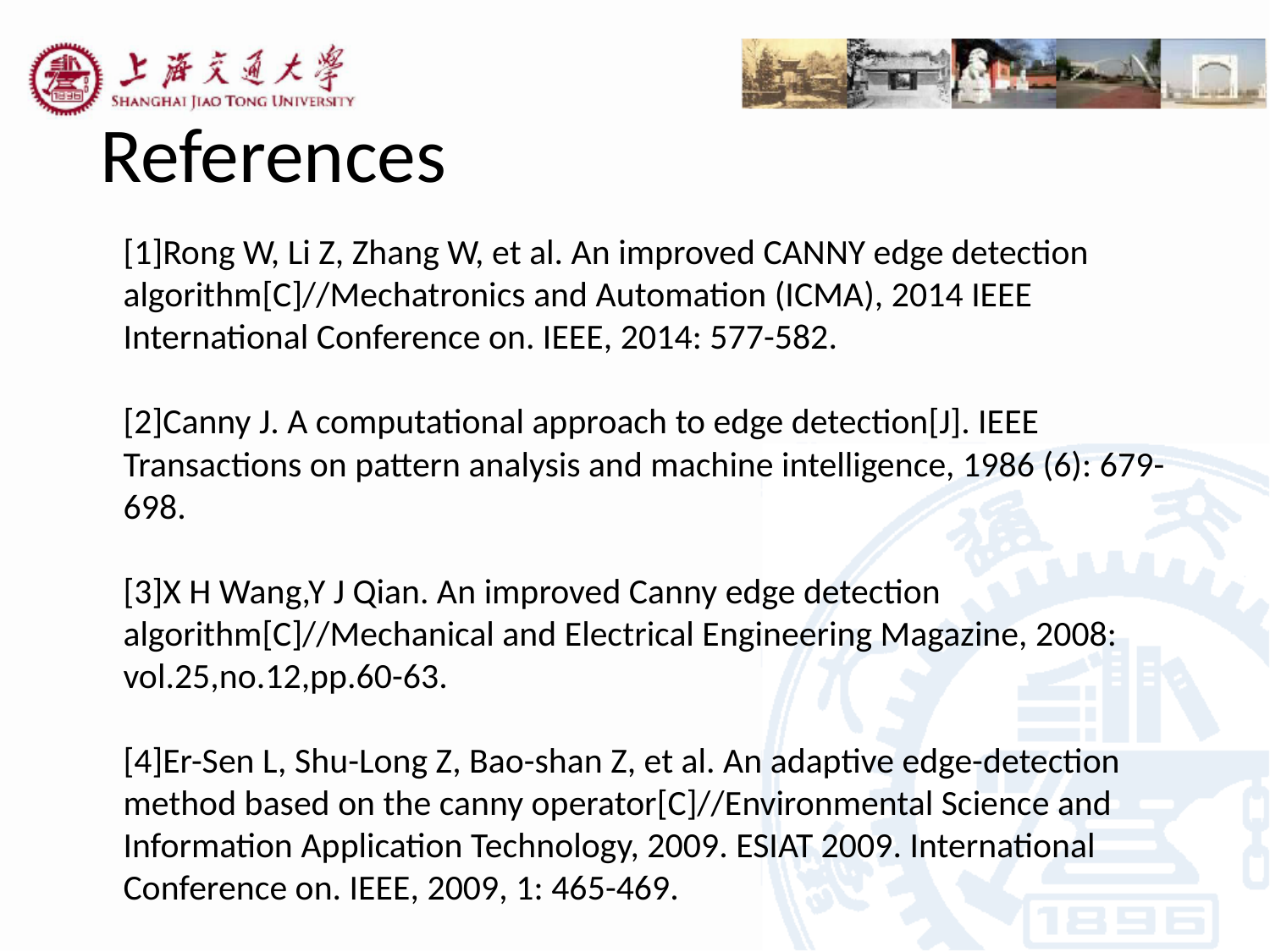

# References
[1]Rong W, Li Z, Zhang W, et al. An improved CANNY edge detection algorithm[C]//Mechatronics and Automation (ICMA), 2014 IEEE International Conference on. IEEE, 2014: 577-582.

[2]Canny J. A computational approach to edge detection[J]. IEEE Transactions on pattern analysis and machine intelligence, 1986 (6): 679-698.

[3]X H Wang,Y J Qian. An improved Canny edge detection algorithm[C]//Mechanical and Electrical Engineering Magazine, 2008: vol.25,no.12,pp.60-63.

[4]Er-Sen L, Shu-Long Z, Bao-shan Z, et al. An adaptive edge-detection method based on the canny operator[C]//Environmental Science and Information Application Technology, 2009. ESIAT 2009. International Conference on. IEEE, 2009, 1: 465-469.